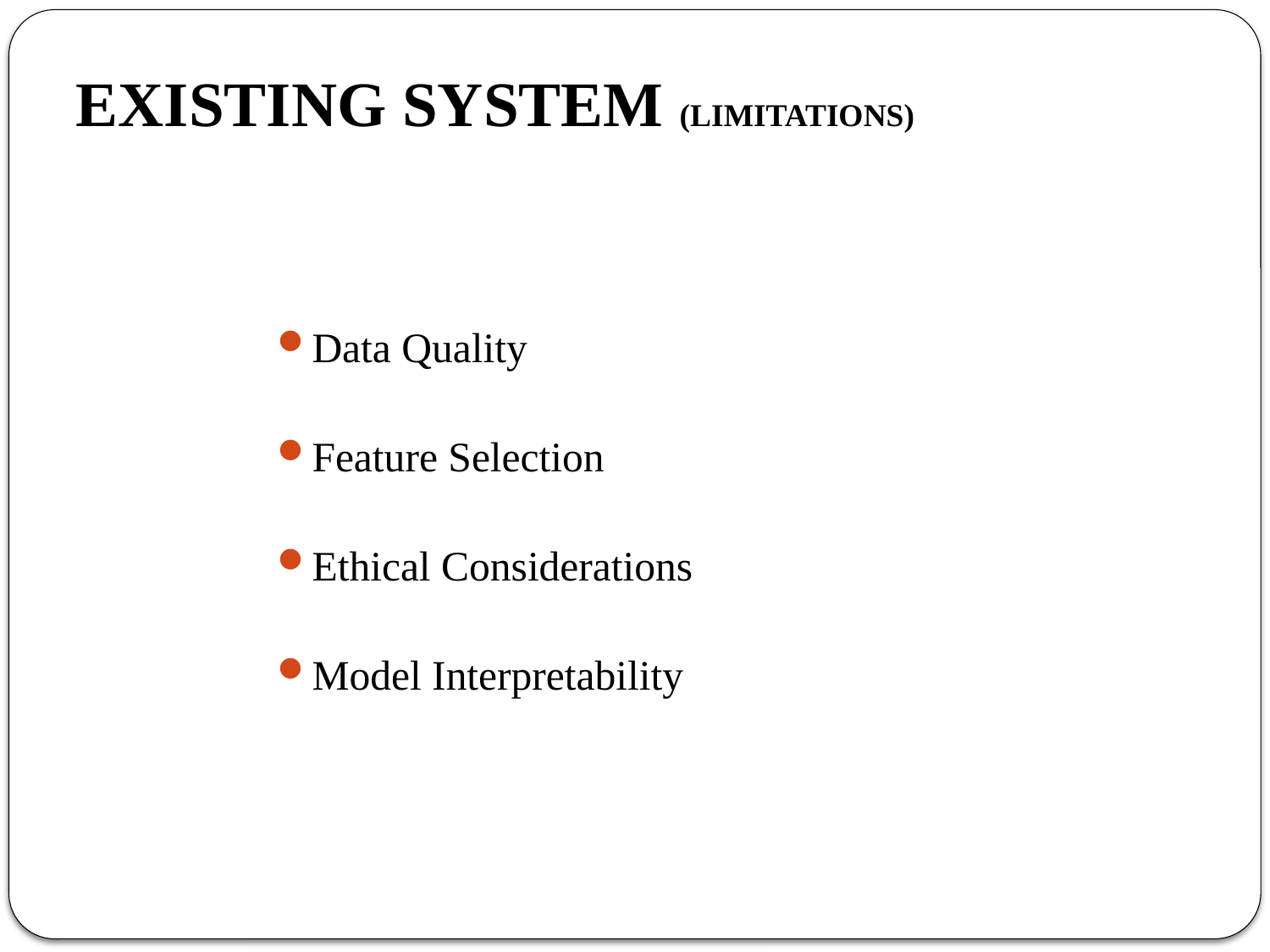

# EXISTING SYSTEM (LIMITATIONS)
Data Quality
Feature Selection
Ethical Considerations
Model Interpretability